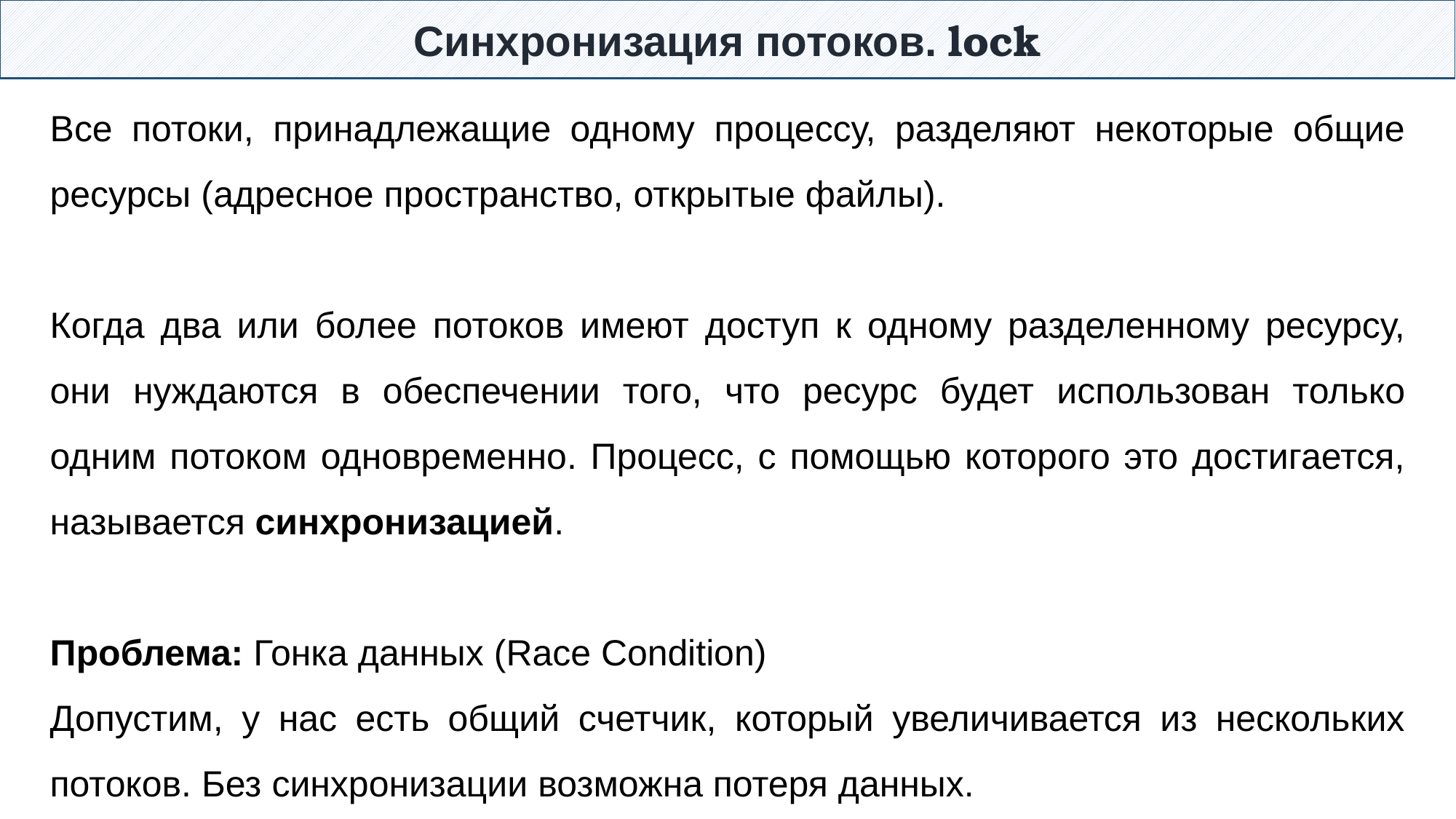

Синхронизация потоков. lock
Все потоки, принадлежащие одному процессу, разделяют некоторые общие ресурсы (адресное пространство, открытые файлы).

Когда два или более потоков имеют доступ к одному разделенному ресурсу, они нуждаются в обеспечении того, что ресурс будет использован только одним потоком одновременно. Процесс, с помощью которого это достигается, называется синхронизацией.

Проблема: Гонка данных (Race Condition)
Допустим, у нас есть общий счетчик, который увеличивается из нескольких потоков. Без синхронизации возможна потеря данных.